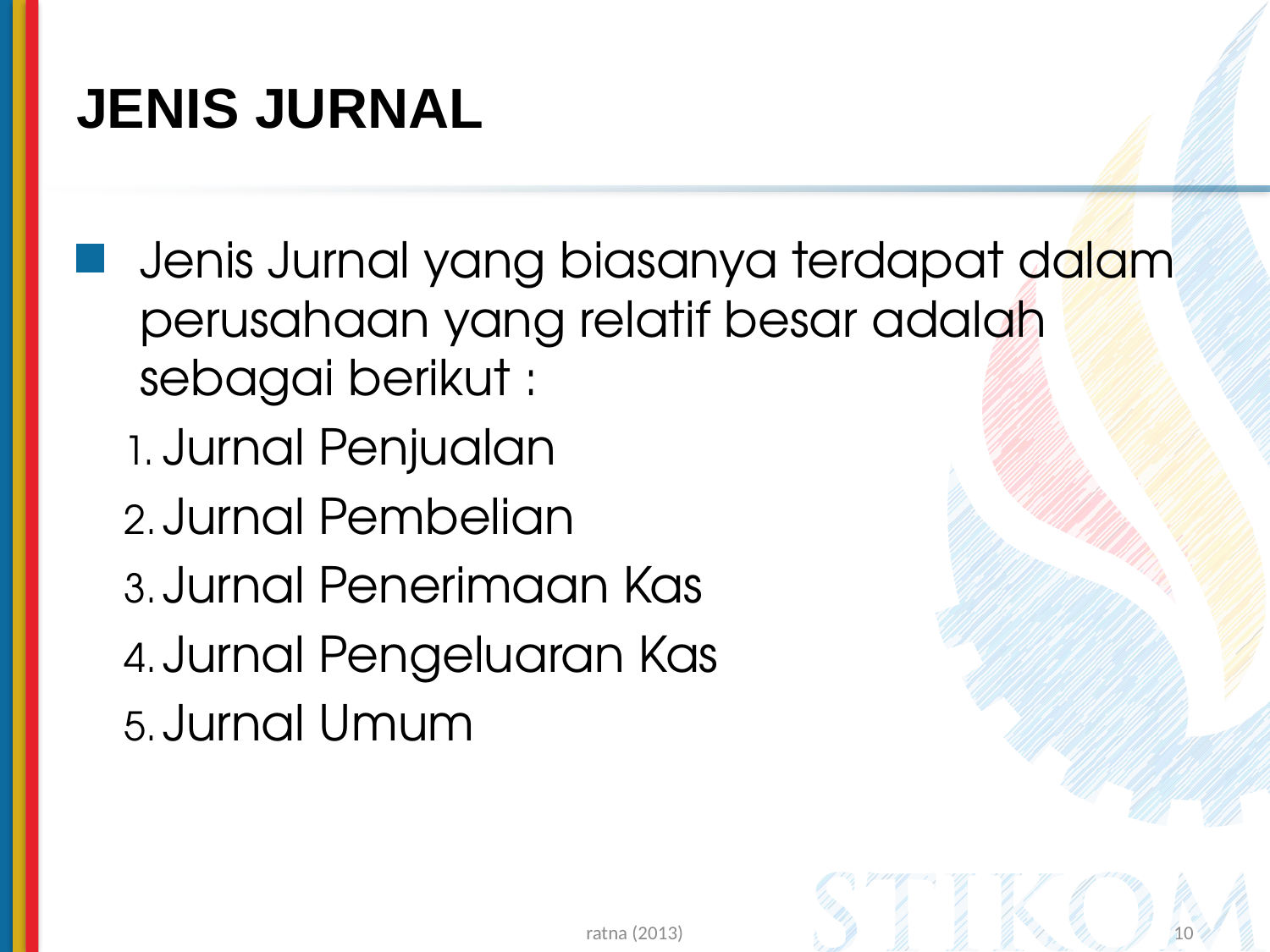

# JENIS JURNAL
Jenis Jurnal yang biasanya terdapat dalam perusahaan yang relatif besar adalah sebagai berikut :
Jurnal Penjualan
Jurnal Pembelian
Jurnal Penerimaan Kas
Jurnal Pengeluaran Kas
Jurnal Umum
ratna (2013)
10